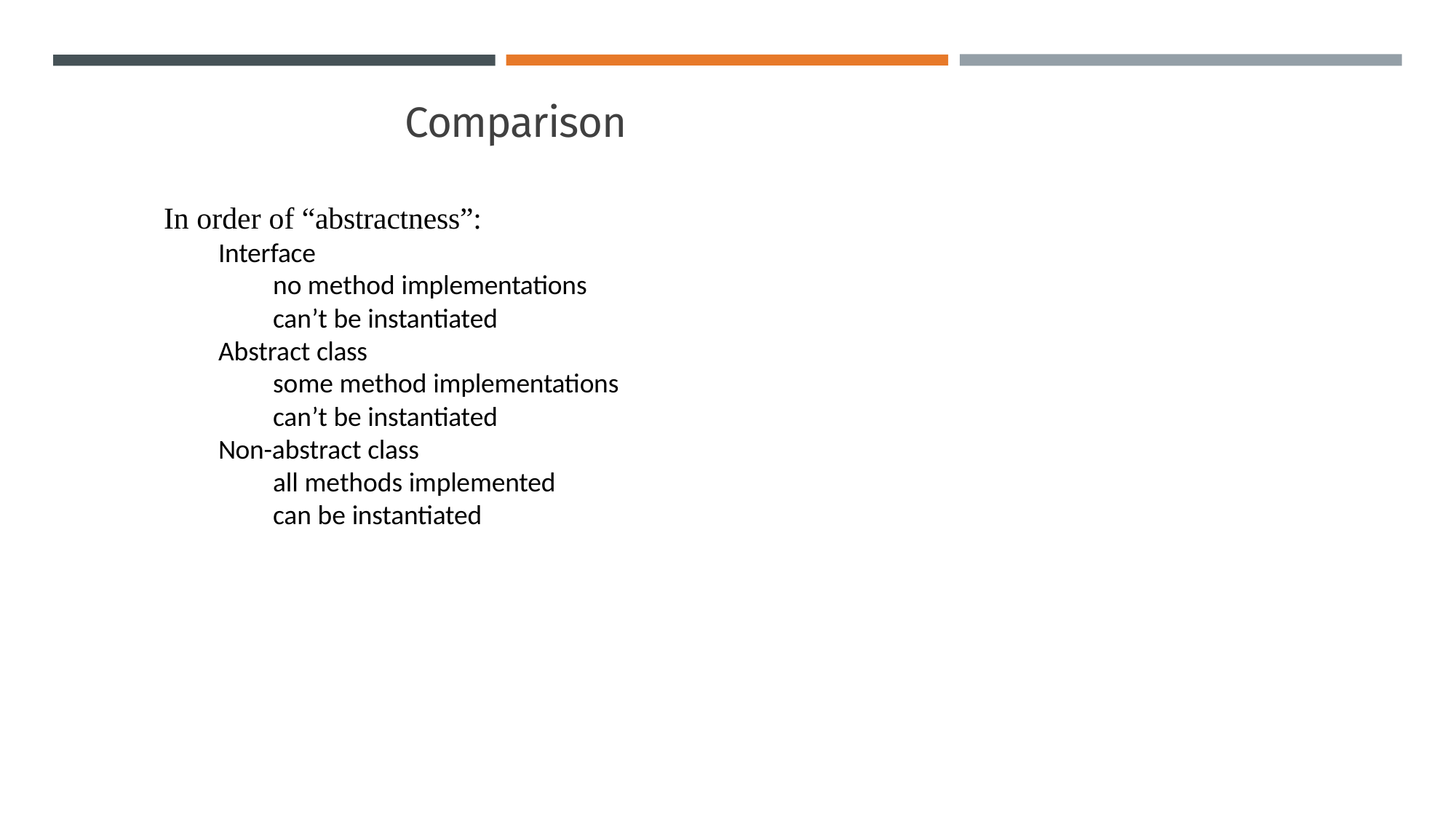

# Comparison
In order of “abstractness”:
Interface
no method implementations
can’t be instantiated
Abstract class
some method implementations
can’t be instantiated
Non-abstract class
all methods implemented can be instantiated